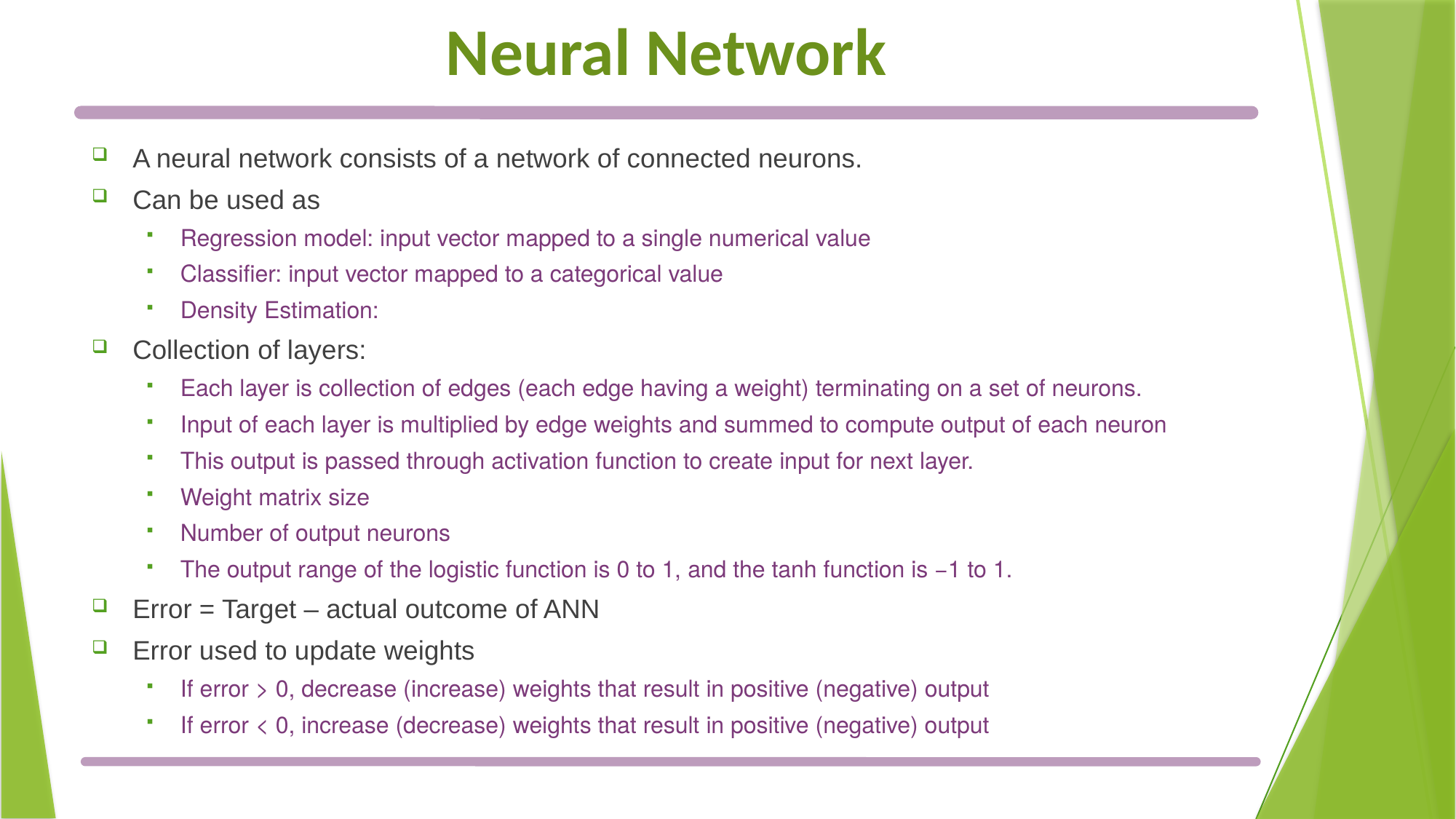

# Neural Network
﻿A neural network consists of a network of connected neurons.
Can be used as
Regression model: input vector mapped to a single numerical value
Classifier: input vector mapped to a categorical value
Density Estimation:
Collection of layers:
Each layer is collection of edges (each edge having a weight) terminating on a set of neurons.
Input of each layer is multiplied by edge weights and summed to compute output of each neuron
This output is passed through activation function to create input for next layer.
Weight matrix size
Number of output neurons
The output range of the logistic function is 0 to 1, and the tanh function is −1 to 1.
Error = Target – actual outcome of ANN
Error used to update weights
If error > 0, decrease (increase) weights that result in positive (negative) output
If error < 0, increase (decrease) weights that result in positive (negative) output